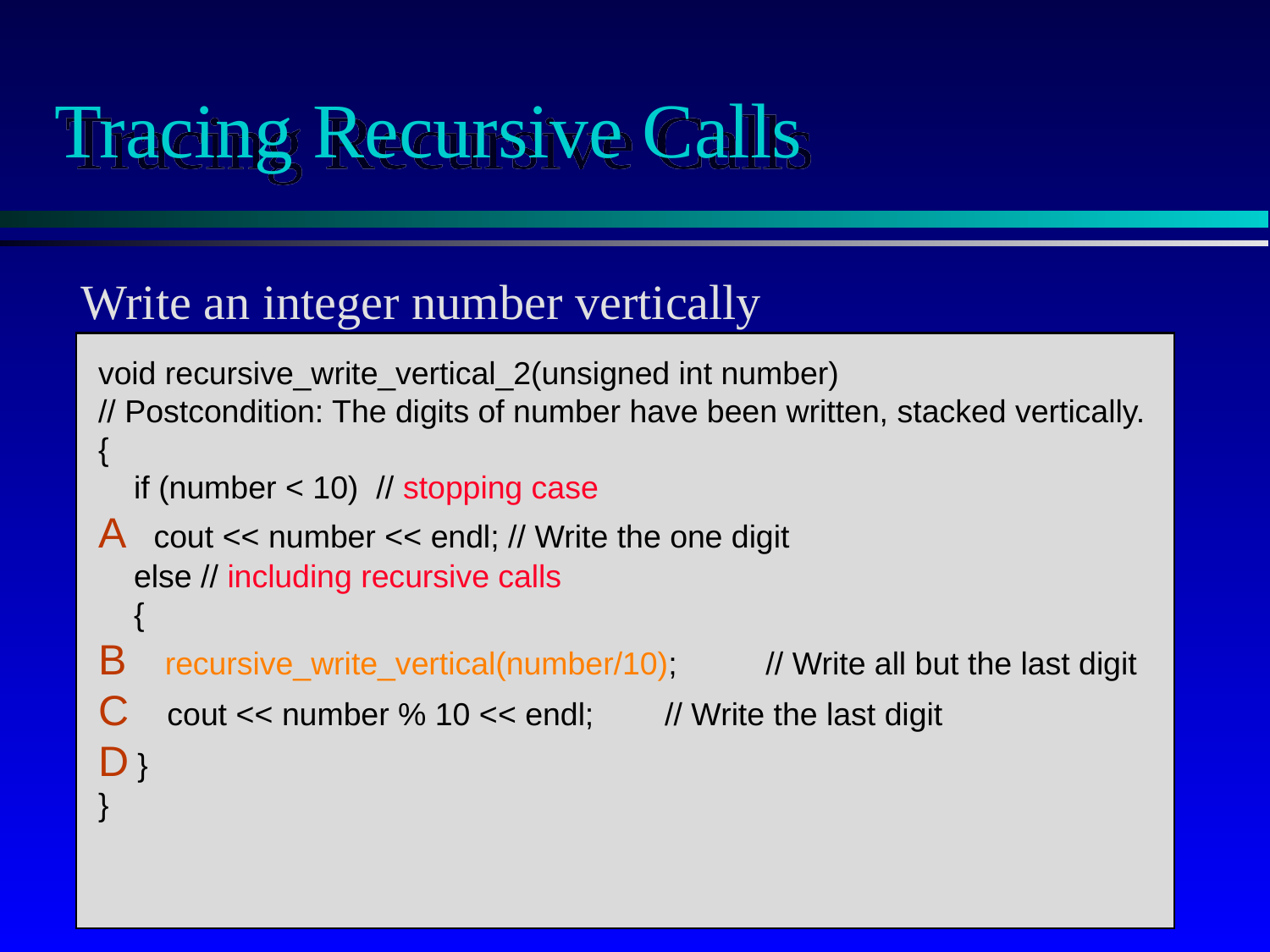

# Tracing Recursive Calls
Write an integer number vertically

void recursive_write_vertical_2(unsigned int number)
// Postcondition: The digits of number have been written, stacked vertically.
{
    if (number < 10)  // stopping case
A   cout << number << endl; // Write the one digit
    else // including recursive calls
    {
B    recursive_write_vertical(number/10);          // Write all but the last digit
C    cout << number % 10 << endl;        // Write the last digit
D }
}